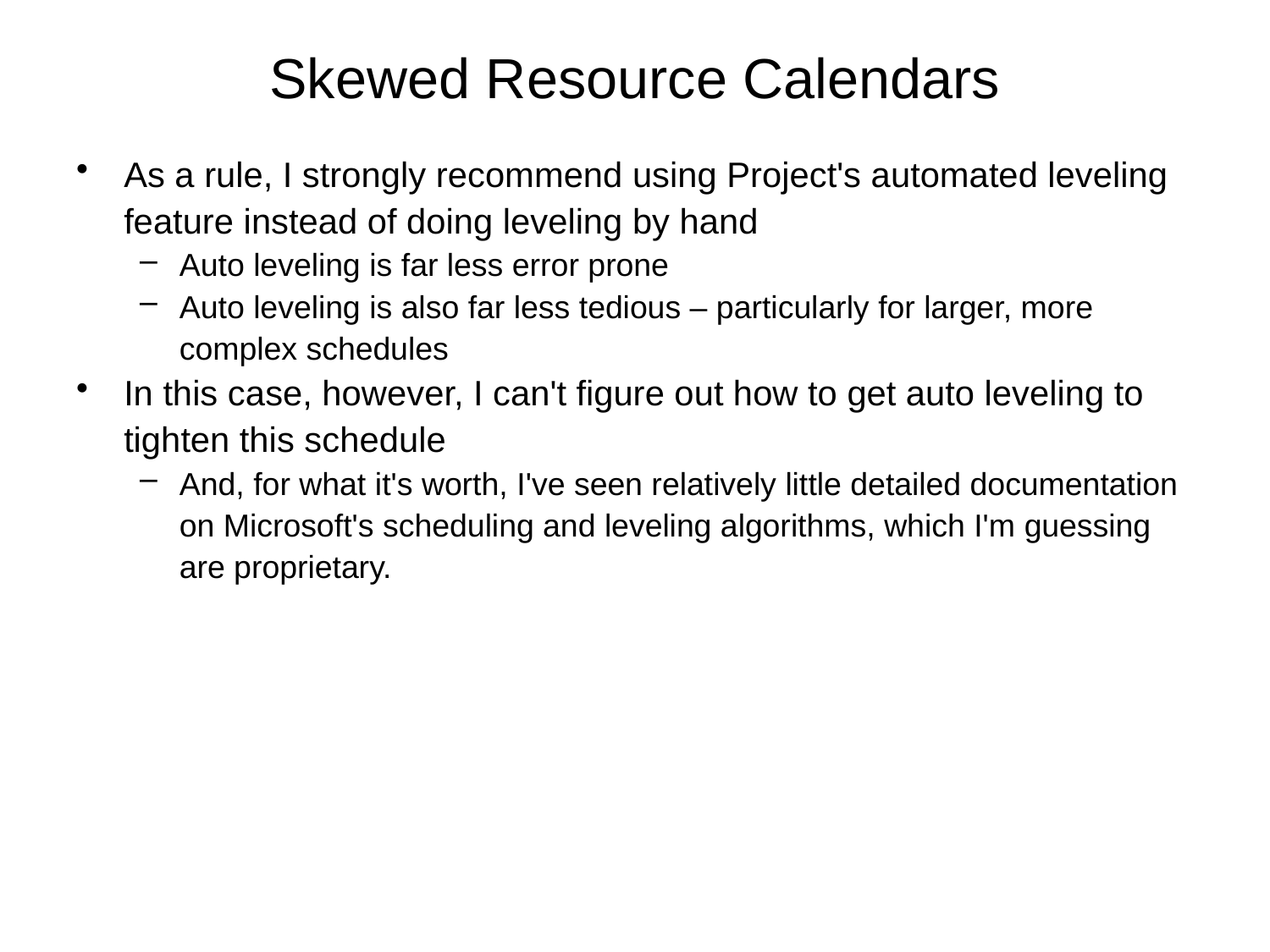

# Skewed Resource Calendars
As a rule, I strongly recommend using Project's automated leveling feature instead of doing leveling by hand
Auto leveling is far less error prone
Auto leveling is also far less tedious – particularly for larger, more complex schedules
In this case, however, I can't figure out how to get auto leveling to tighten this schedule
And, for what it's worth, I've seen relatively little detailed documentation on Microsoft's scheduling and leveling algorithms, which I'm guessing are proprietary.